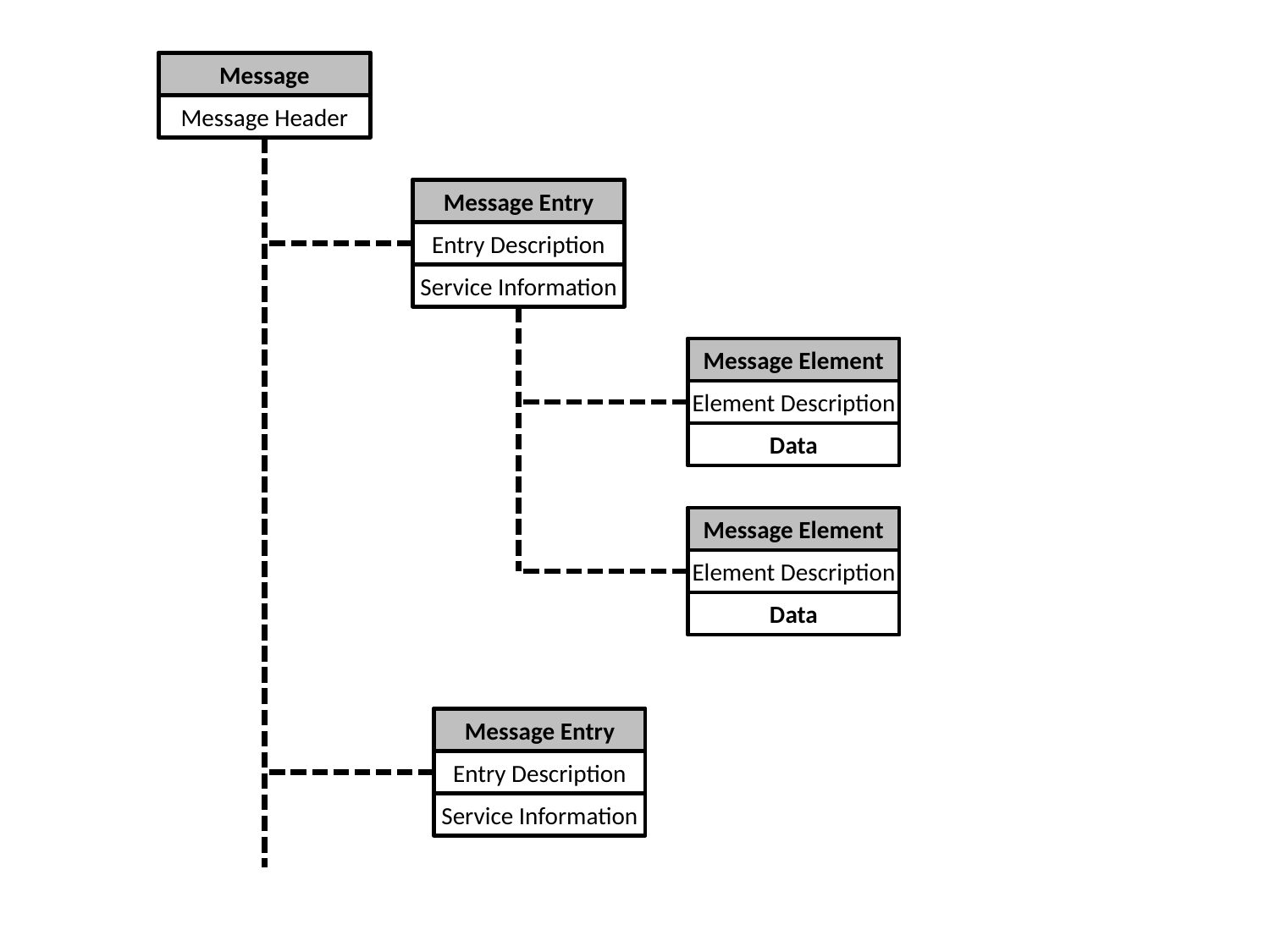

Message
Message Header

Message Entry
Entry Description
Service Information

Message Element
Element Description
Data

Message Element
Element Description
Data

Message Entry
Entry Description
Service Information